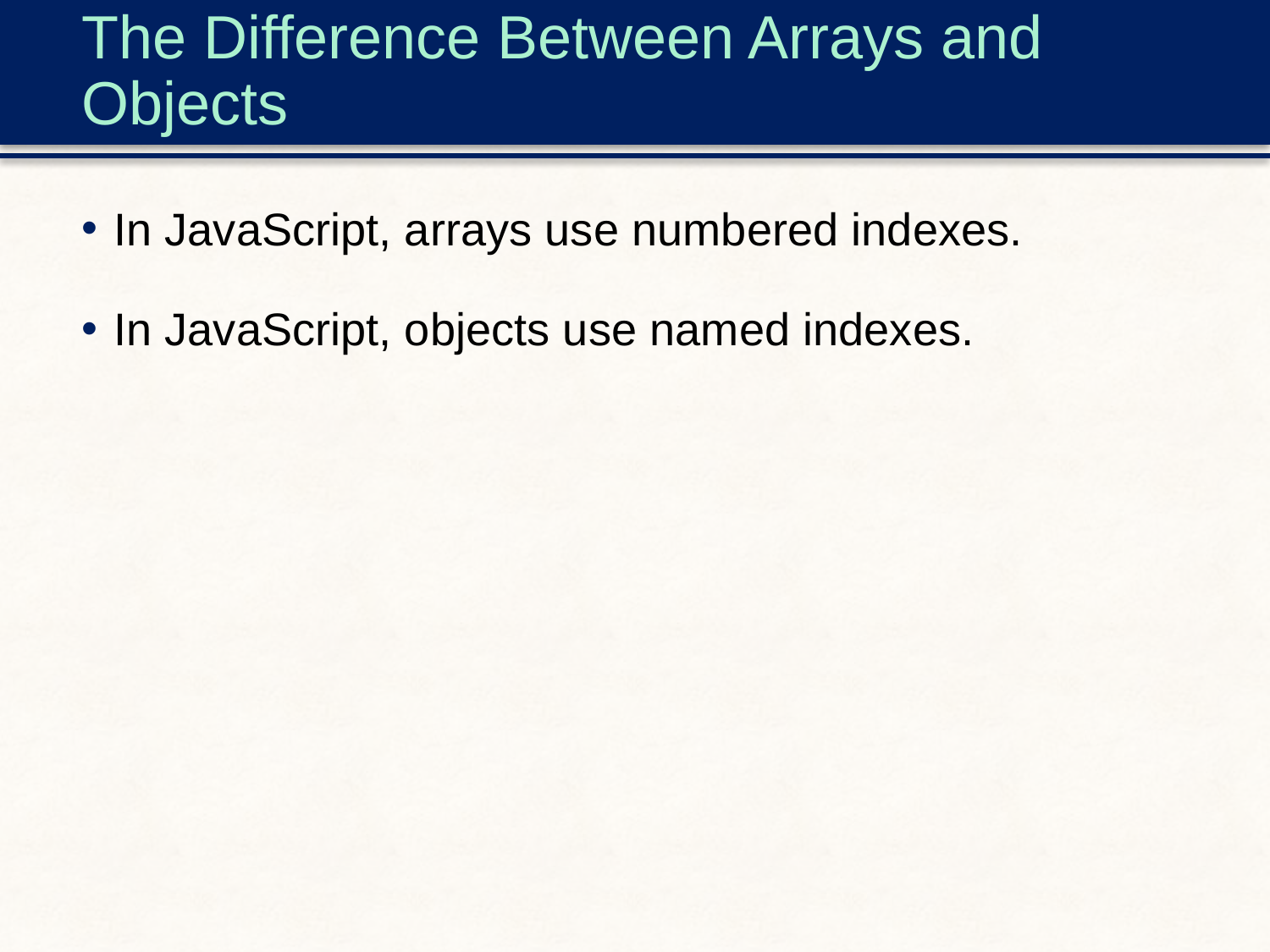

# The Difference Between Arrays and Objects
In JavaScript, arrays use numbered indexes.
In JavaScript, objects use named indexes.